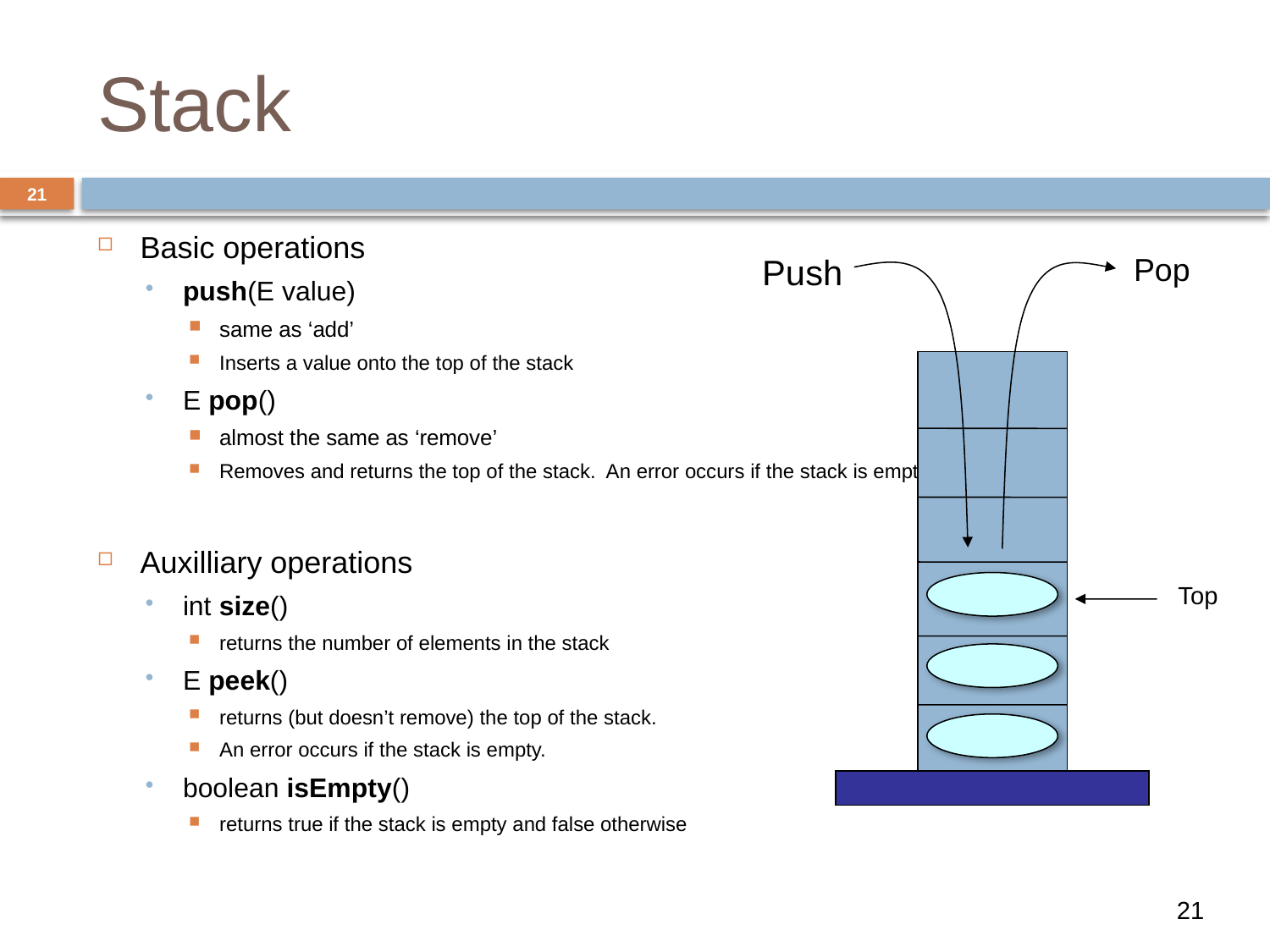

# Stack
21
Basic operations
push(E value)
same as ‘add’
Inserts a value onto the top of the stack
E pop()
almost the same as ‘remove’
Removes and returns the top of the stack.  An error occurs if the stack is empty.

Auxilliary operations
int size()
returns the number of elements in the stack
E peek()
returns (but doesn’t remove) the top of the stack.
An error occurs if the stack is empty.
boolean isEmpty()
returns true if the stack is empty and false otherwise
Pop

Top

Push